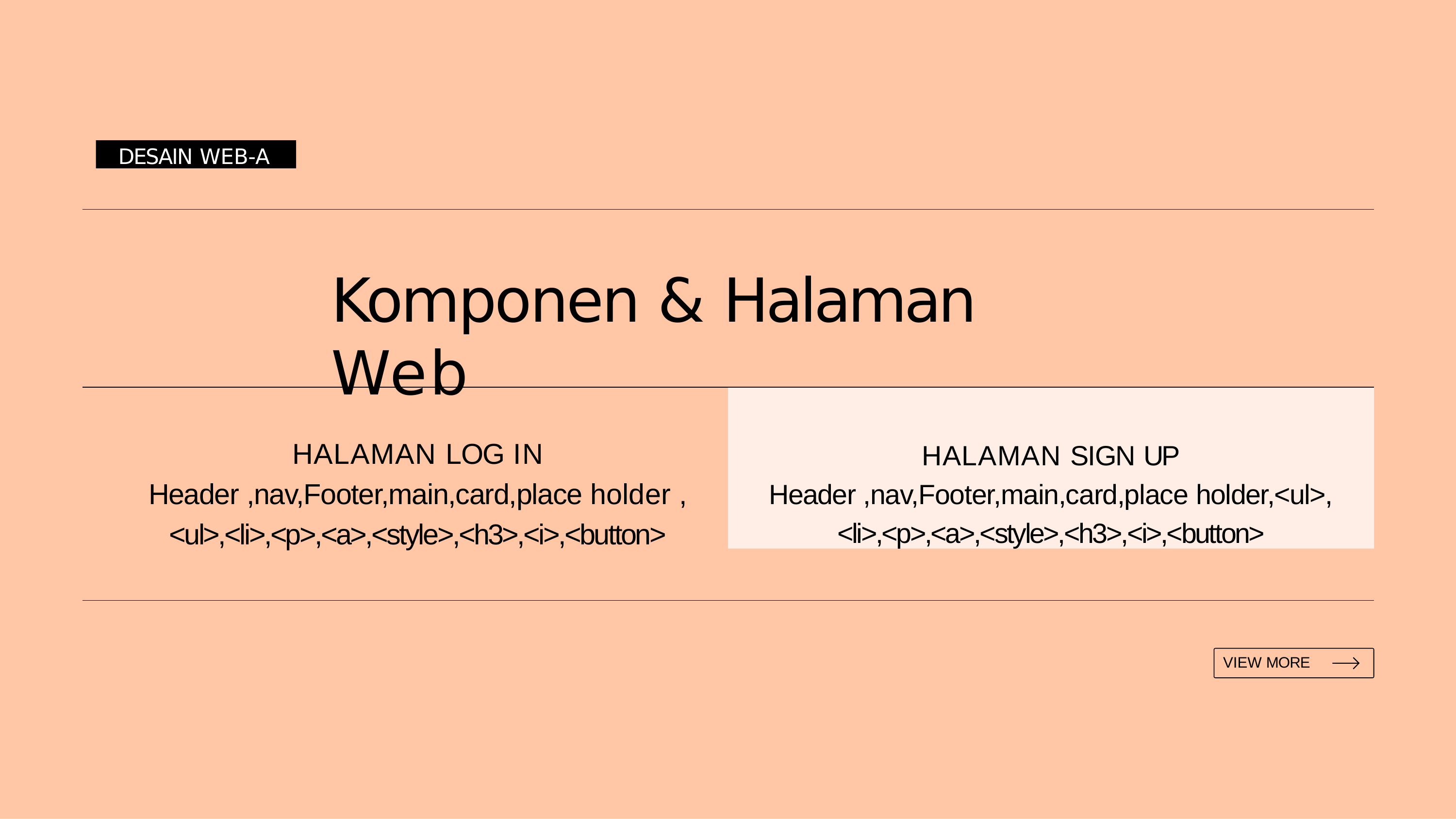

DESAIN WEB-A

# Komponen & Halaman Web

HALAMAN SIGN UP
Header ,nav,Footer,main,card,place holder,<ul>,
<li>,<p>,<a>,<style>,<h3>,<i>,<button>
HALAMAN LOG IN
Header ,nav,Footer,main,card,place holder ,
<ul>,<li>,<p>,<a>,<style>,<h3>,<i>,<button>

VIEW MORE